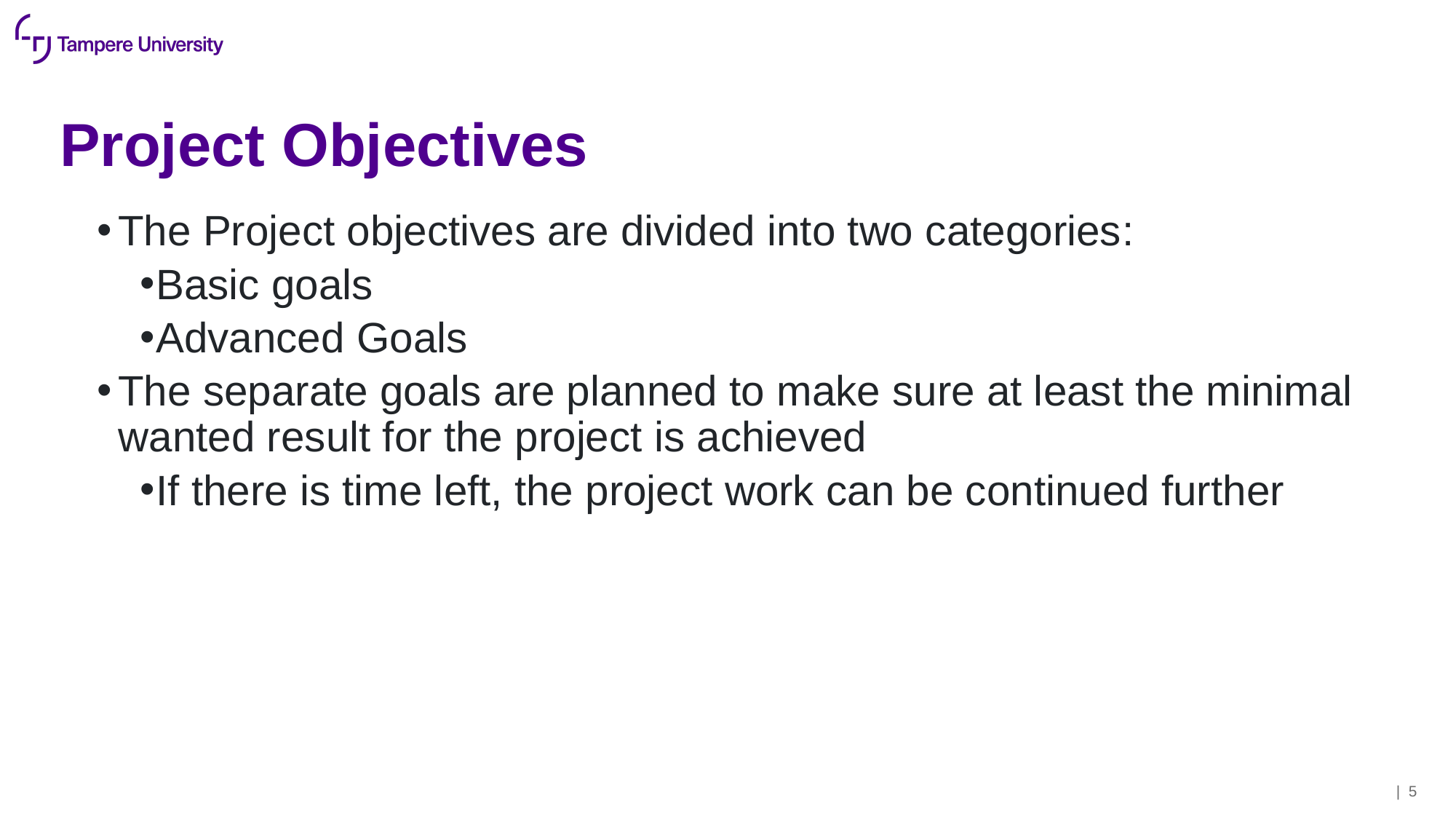

# Project Objectives
The Project objectives are divided into two categories:
Basic goals
Advanced Goals
The separate goals are planned to make sure at least the minimal wanted result for the project is achieved
If there is time left, the project work can be continued further

|  5